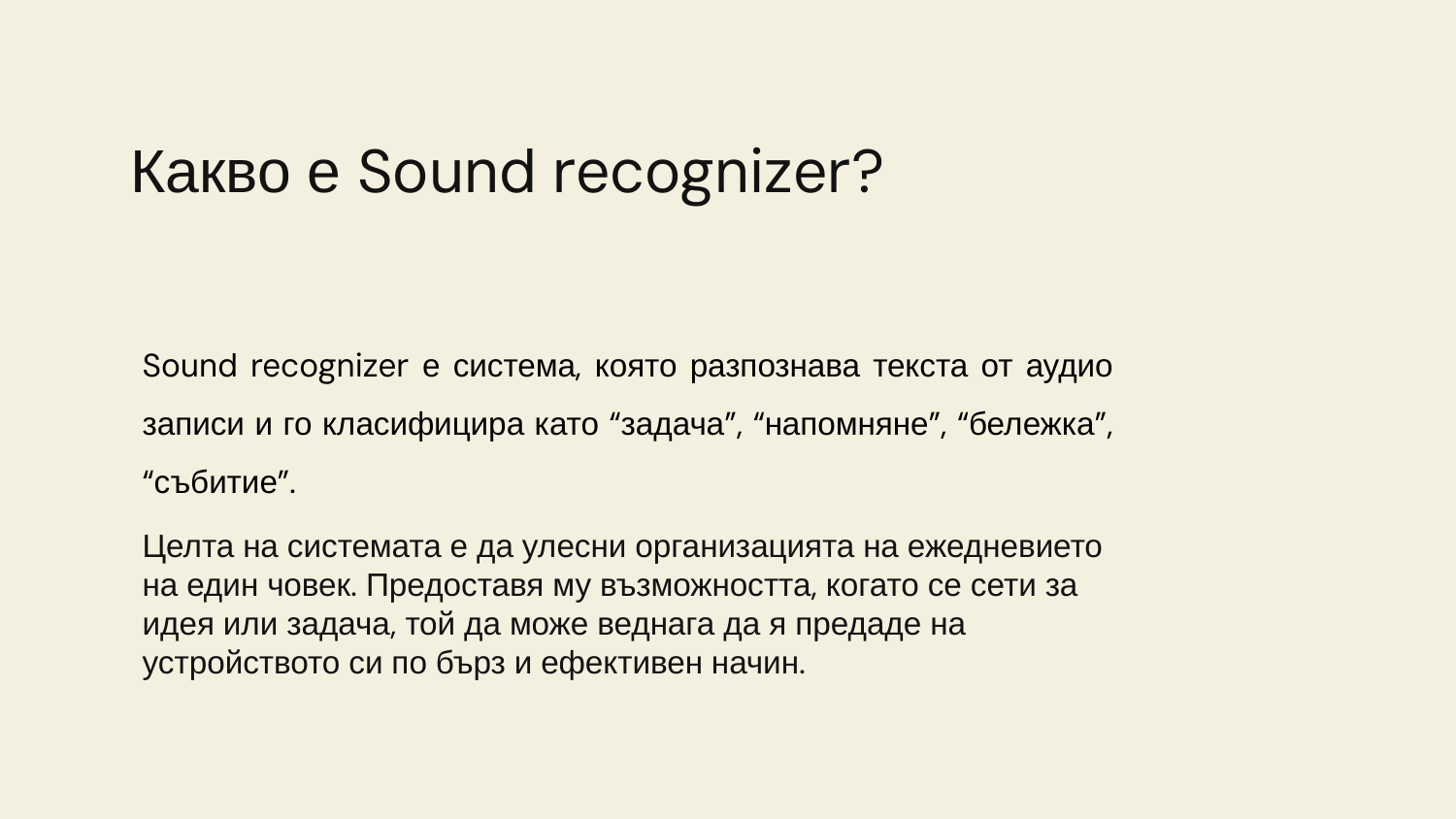

Какво е Sound recognizer?
Sound recognizer е система, която разпознава текста от аудио записи и го класифицира като “задача”, “напомняне”, “бележка”, “събитие”.
Целта на системата е да улесни организацията на ежедневието на един човек. Предоставя му възможността, когато се сети за идея или задача, той да може веднага да я предаде на устройството си по бърз и ефективен начин.